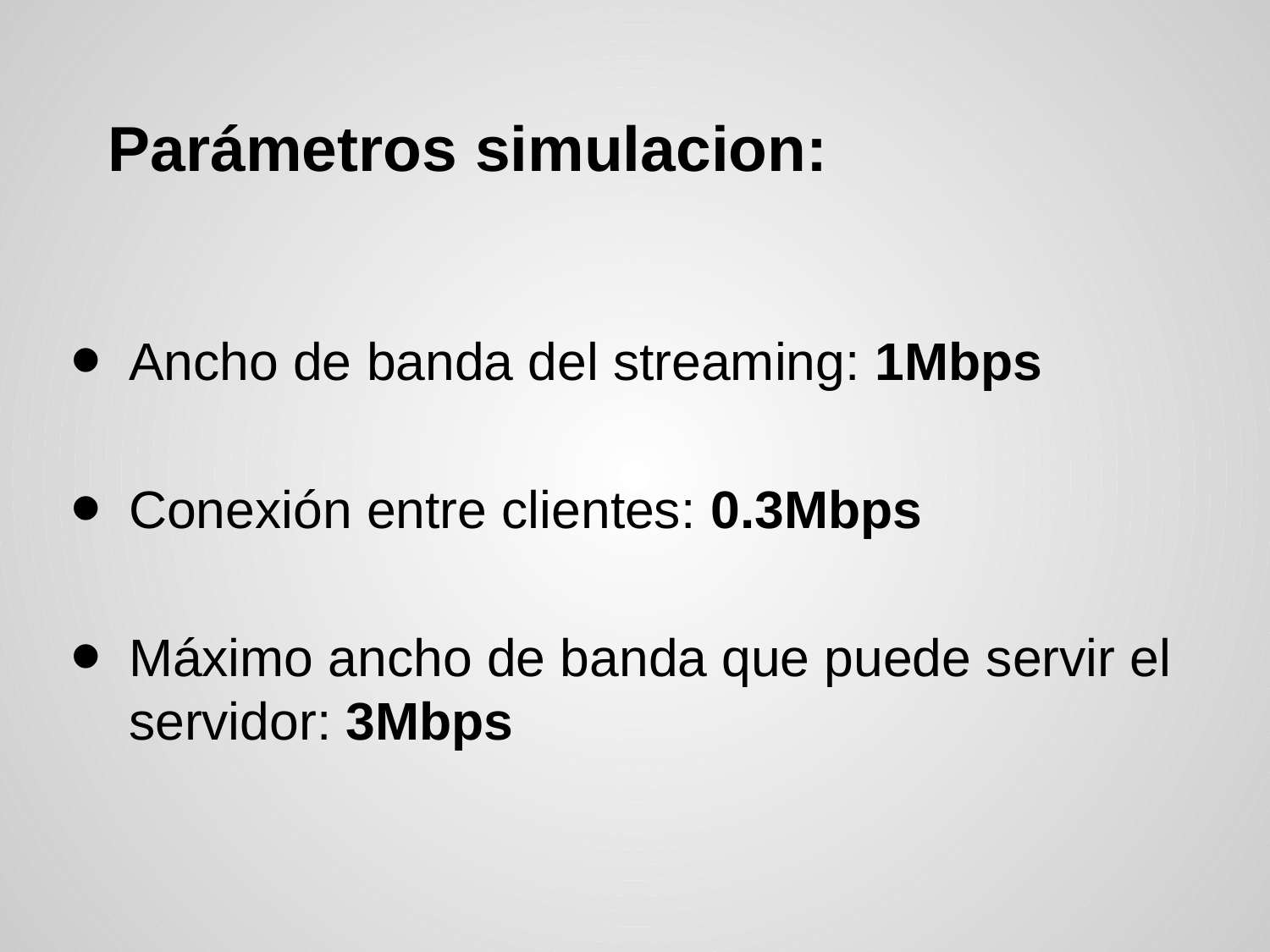

# Parámetros simulacion:
Ancho de banda del streaming: 1Mbps

Conexión entre clientes: 0.3Mbps

Máximo ancho de banda que puede servir el servidor: 3Mbps